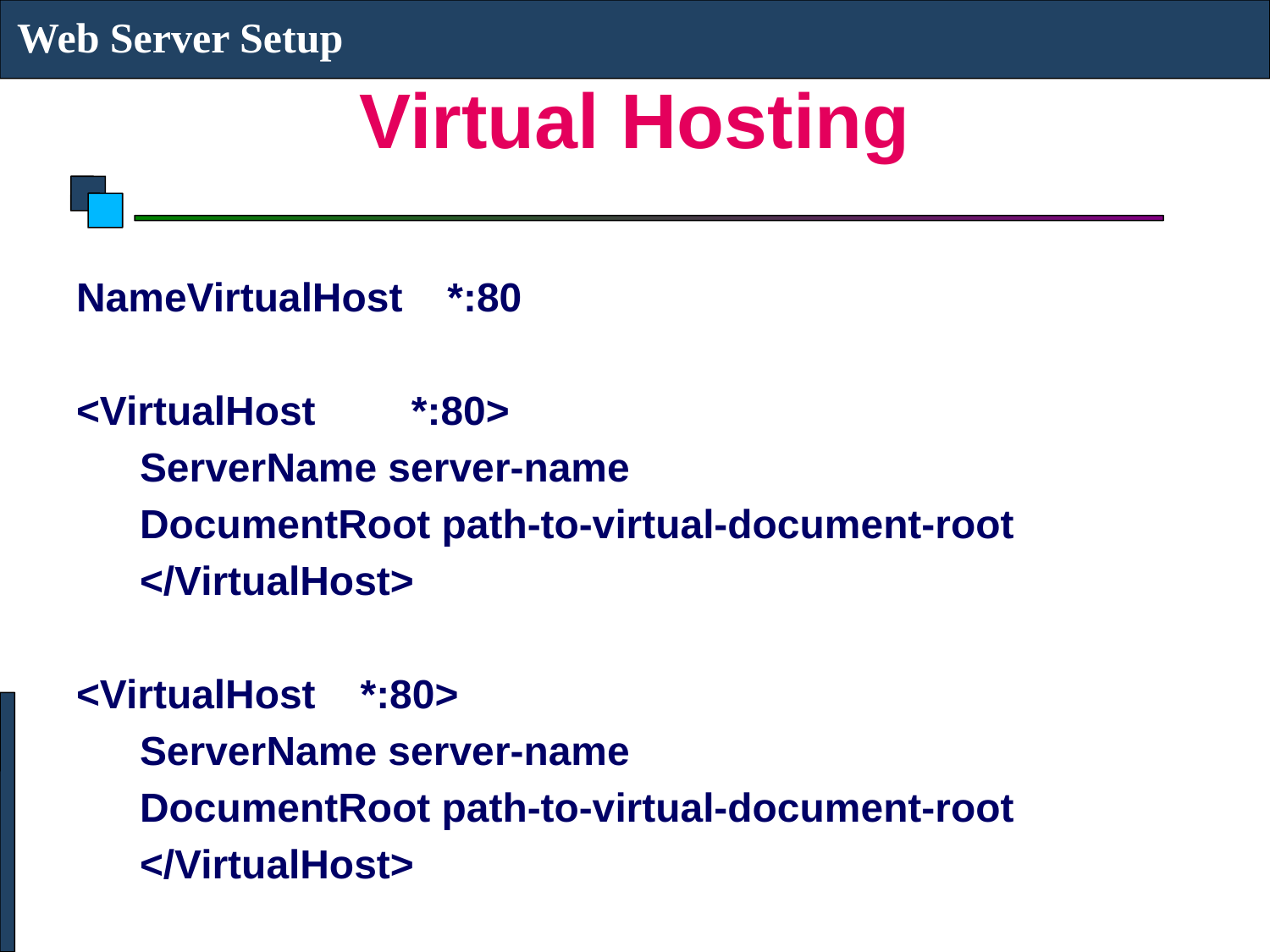

Web Server Setup
# Virtual Hosting

NameVirtualHost    *:80

<VirtualHost 	   *:80>
ServerName server-name
DocumentRoot path-to-virtual-document-root
</VirtualHost>

<VirtualHost    *:80>
ServerName server-name
DocumentRoot path-to-virtual-document-root
</VirtualHost>